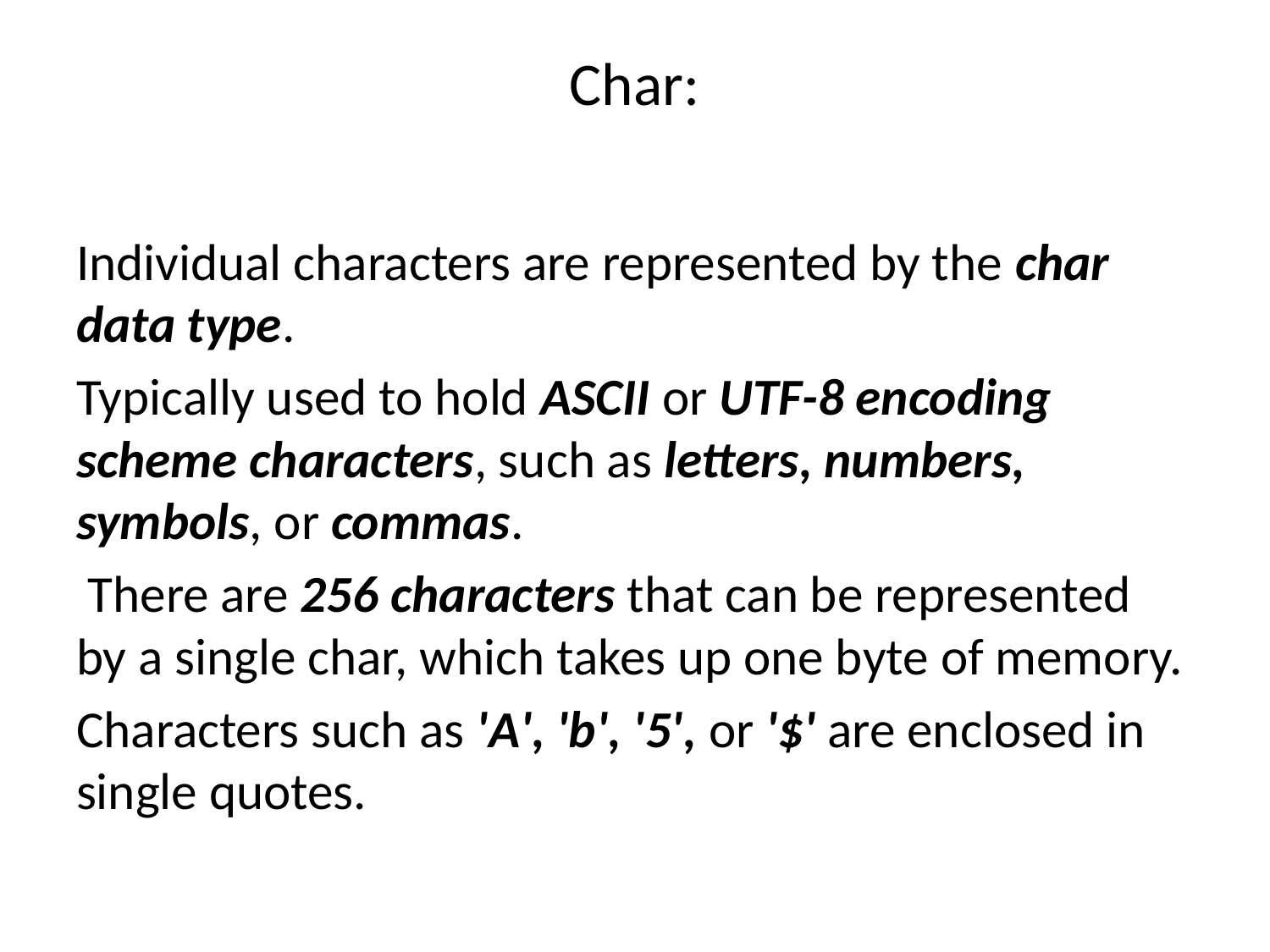

# Char:
Individual characters are represented by the char data type.
Typically used to hold ASCII or UTF-8 encoding scheme characters, such as letters, numbers, symbols, or commas.
 There are 256 characters that can be represented by a single char, which takes up one byte of memory.
Characters such as 'A', 'b', '5', or '$' are enclosed in single quotes.